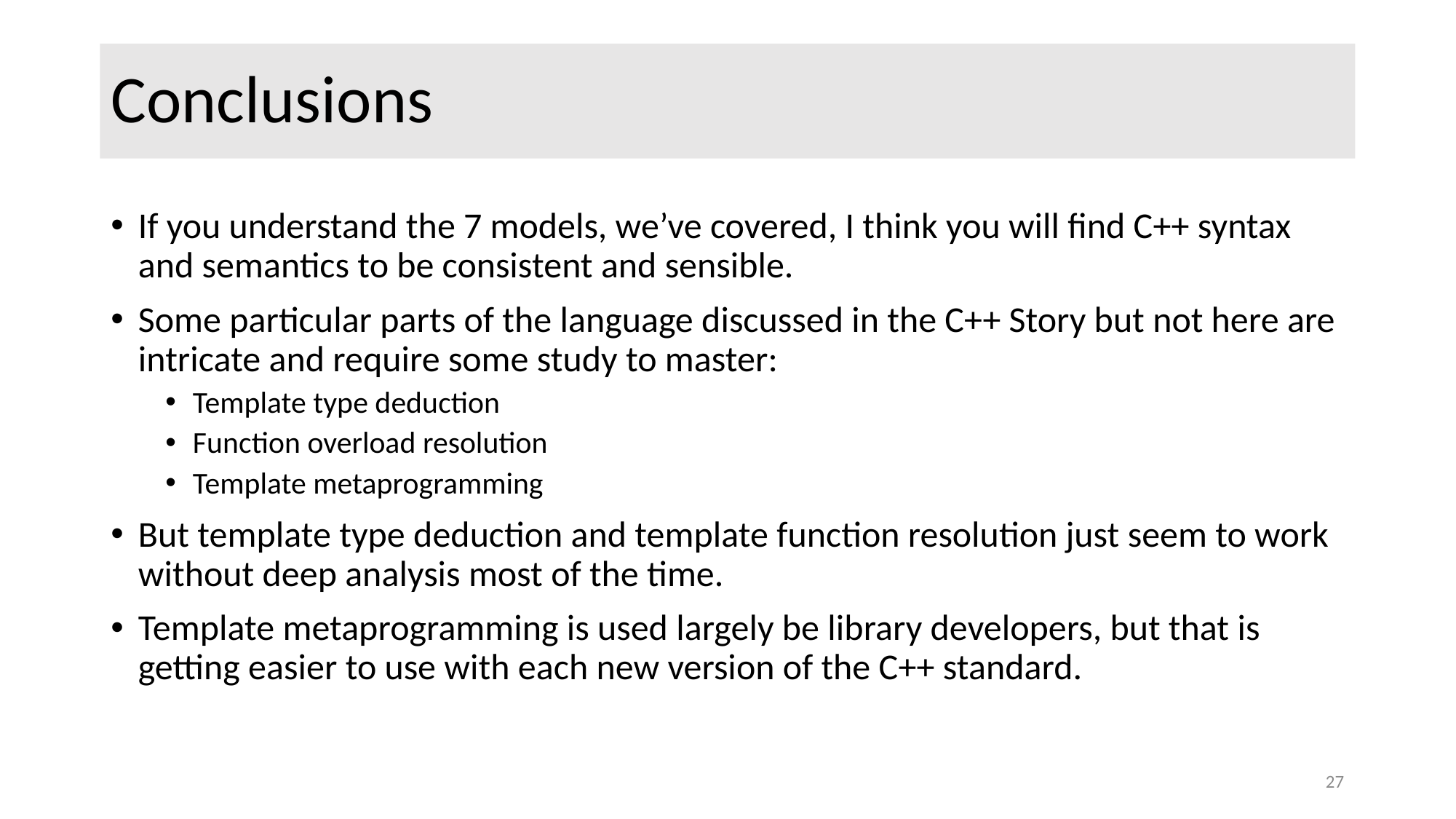

# Conclusions
If you understand the 7 models, we’ve covered, I think you will find C++ syntax and semantics to be consistent and sensible.
Some particular parts of the language discussed in the C++ Story but not here are intricate and require some study to master:
Template type deduction
Function overload resolution
Template metaprogramming
But template type deduction and template function resolution just seem to work without deep analysis most of the time.
Template metaprogramming is used largely be library developers, but that is getting easier to use with each new version of the C++ standard.
27